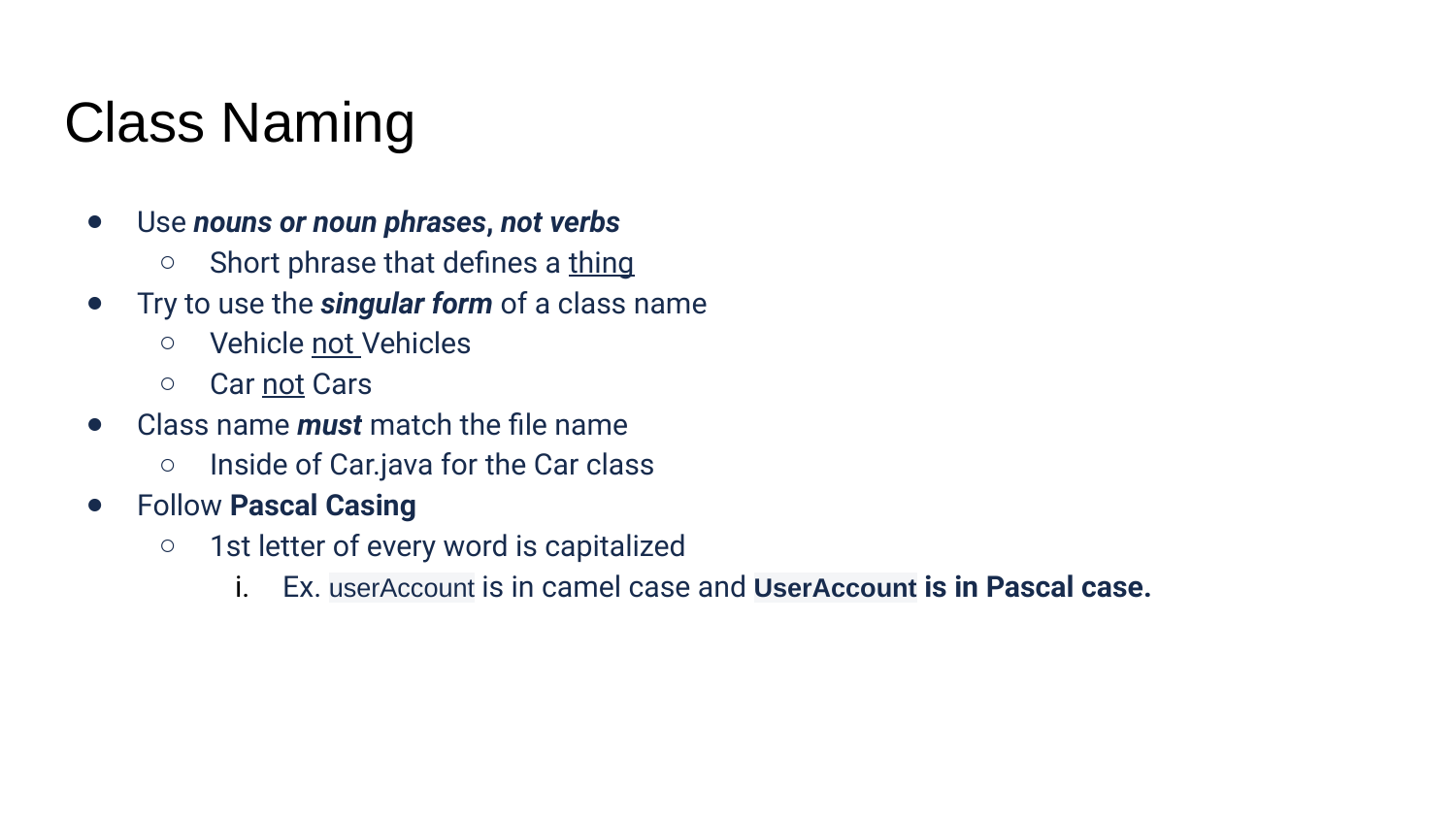

# Class Naming
Use nouns or noun phrases, not verbs
Short phrase that defines a thing
Try to use the singular form of a class name
Vehicle not Vehicles
Car not Cars
Class name must match the file name
Inside of Car.java for the Car class
Follow Pascal Casing
1st letter of every word is capitalized
Ex. userAccount is in camel case and UserAccount is in Pascal case.